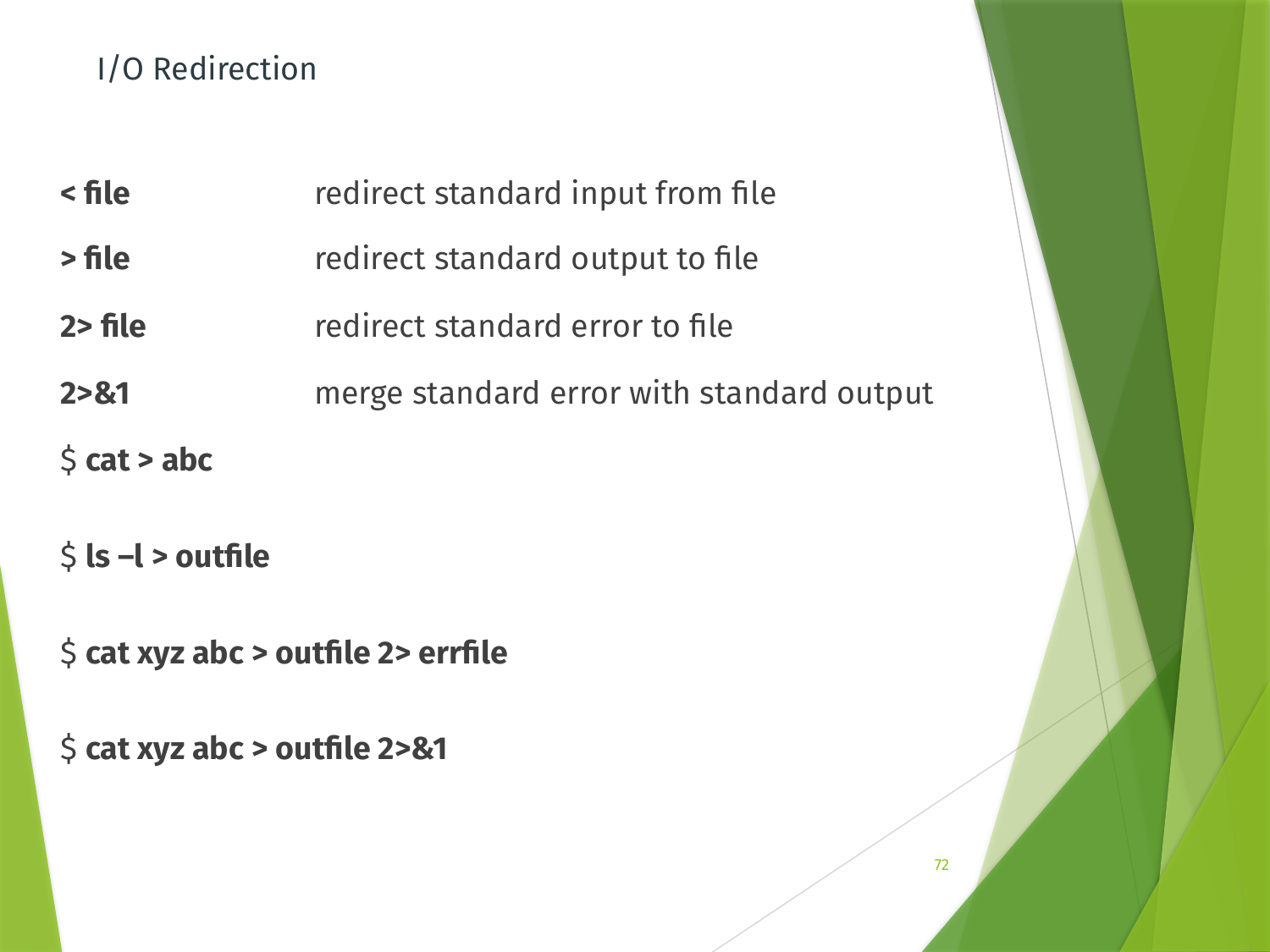

I/O Redirection
	< file		redirect standard input from file
	> file		redirect standard output to file
	2> file		redirect standard error to file
	2>&1		merge standard error with standard output
	$ cat > abc

	$ ls –l > outfile

	$ cat xyz abc > outfile 2> errfile

	$ cat xyz abc > outfile 2>&1

72